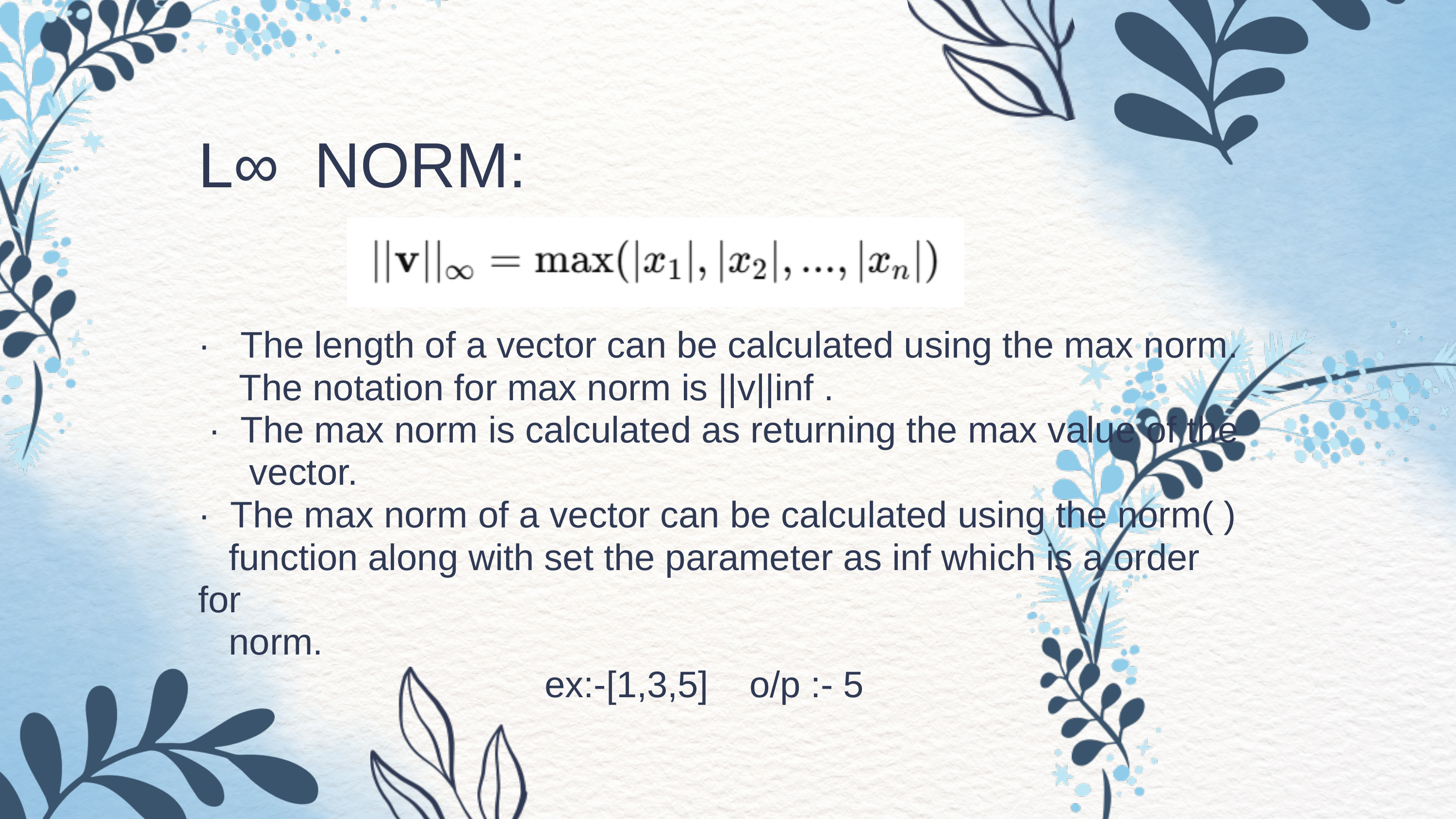

L∞  NORM:

·   The length of a vector can be calculated using the max norm.
    The notation for max norm is ||v||inf .
 ·  The max norm is calculated as returning the max value of the
     vector.
·  The max norm of a vector can be calculated using the norm( )
   function along with set the parameter as inf which is a order for
   norm.
                                  ex:-[1,3,5]    o/p :- 5